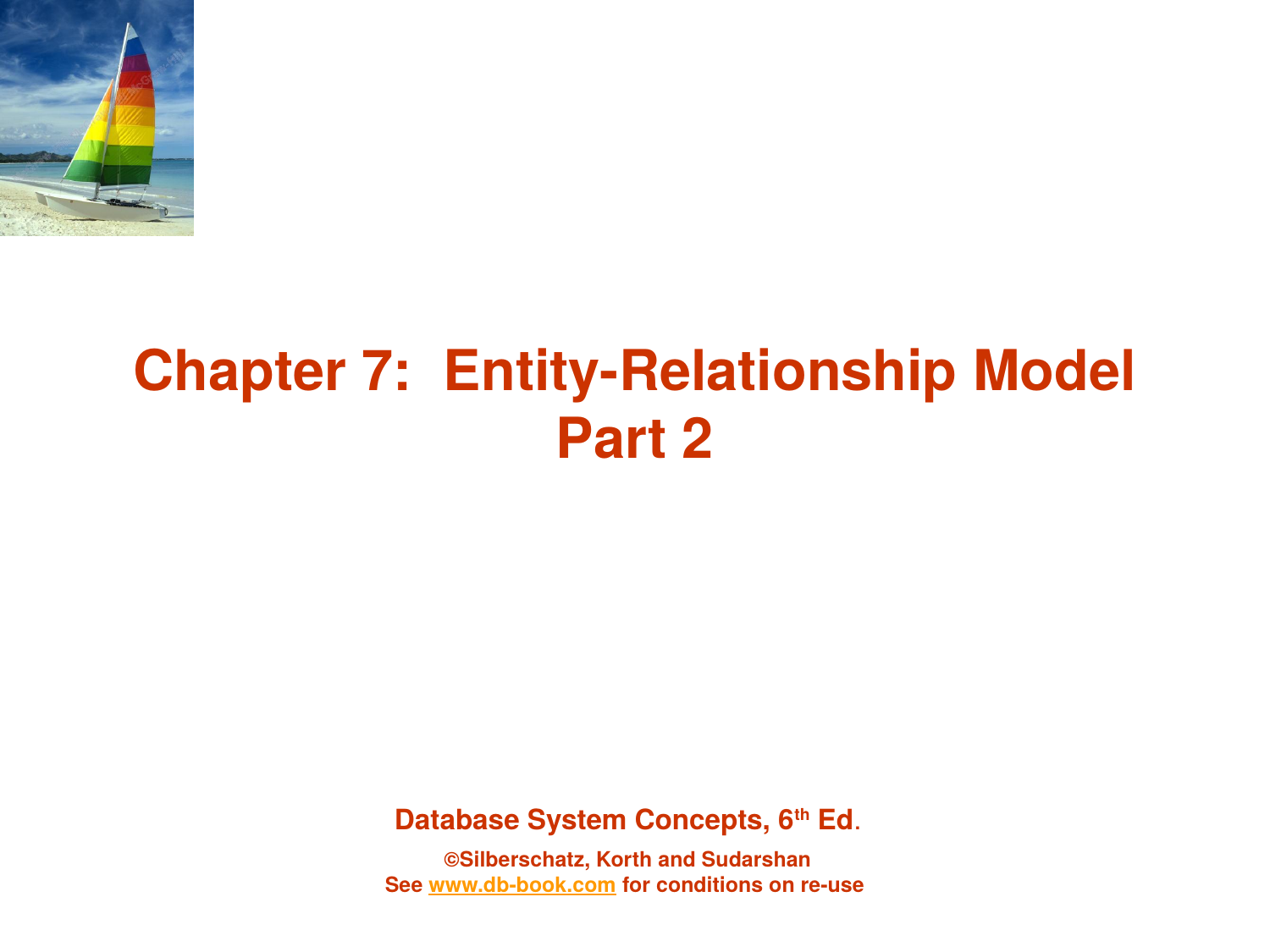

# Chapter 7:  Entity-Relationship Model Part 2